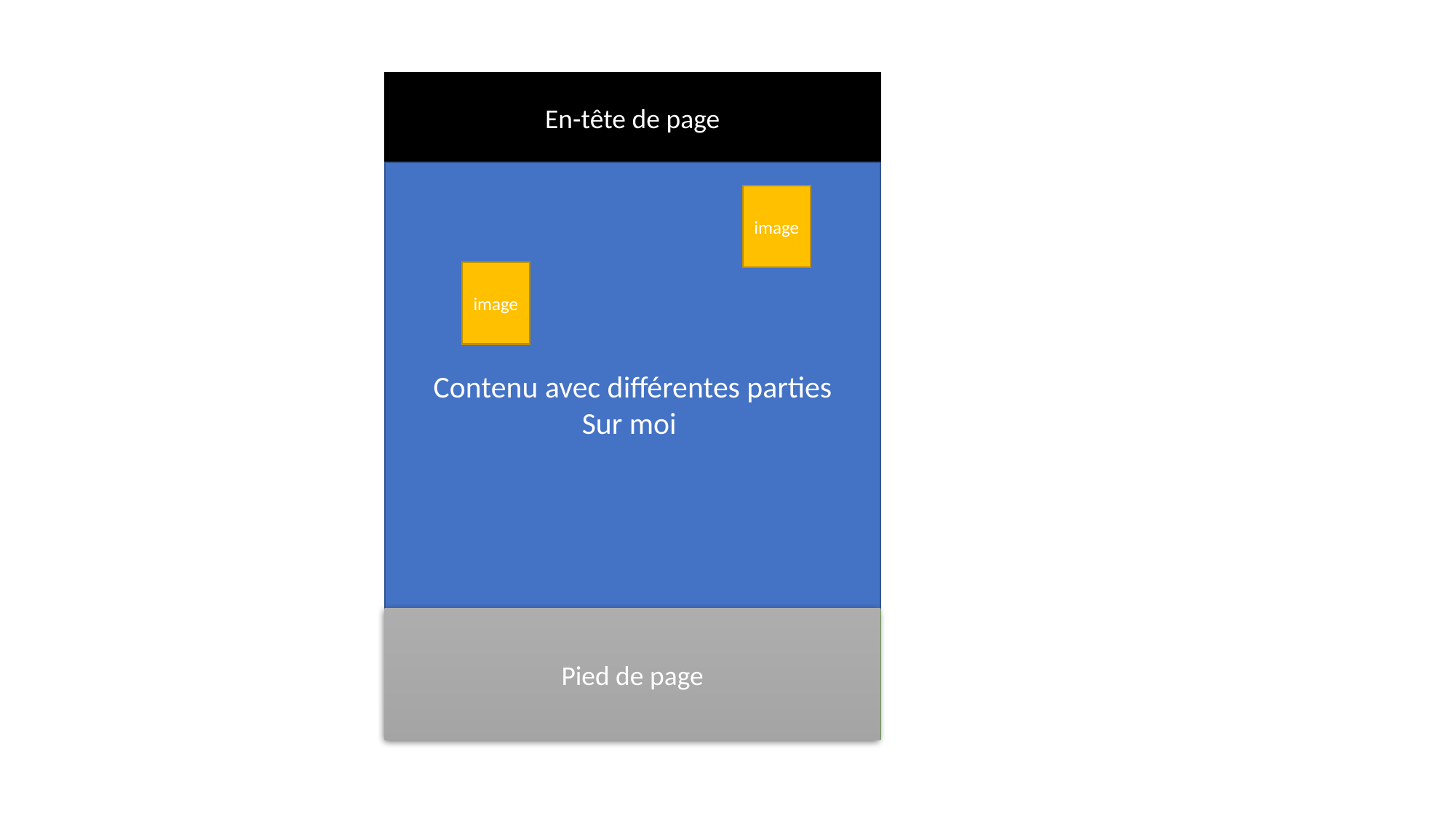

En-tête de page

Contenu avec différentes parties
Sur moi
image
image
Pied de page